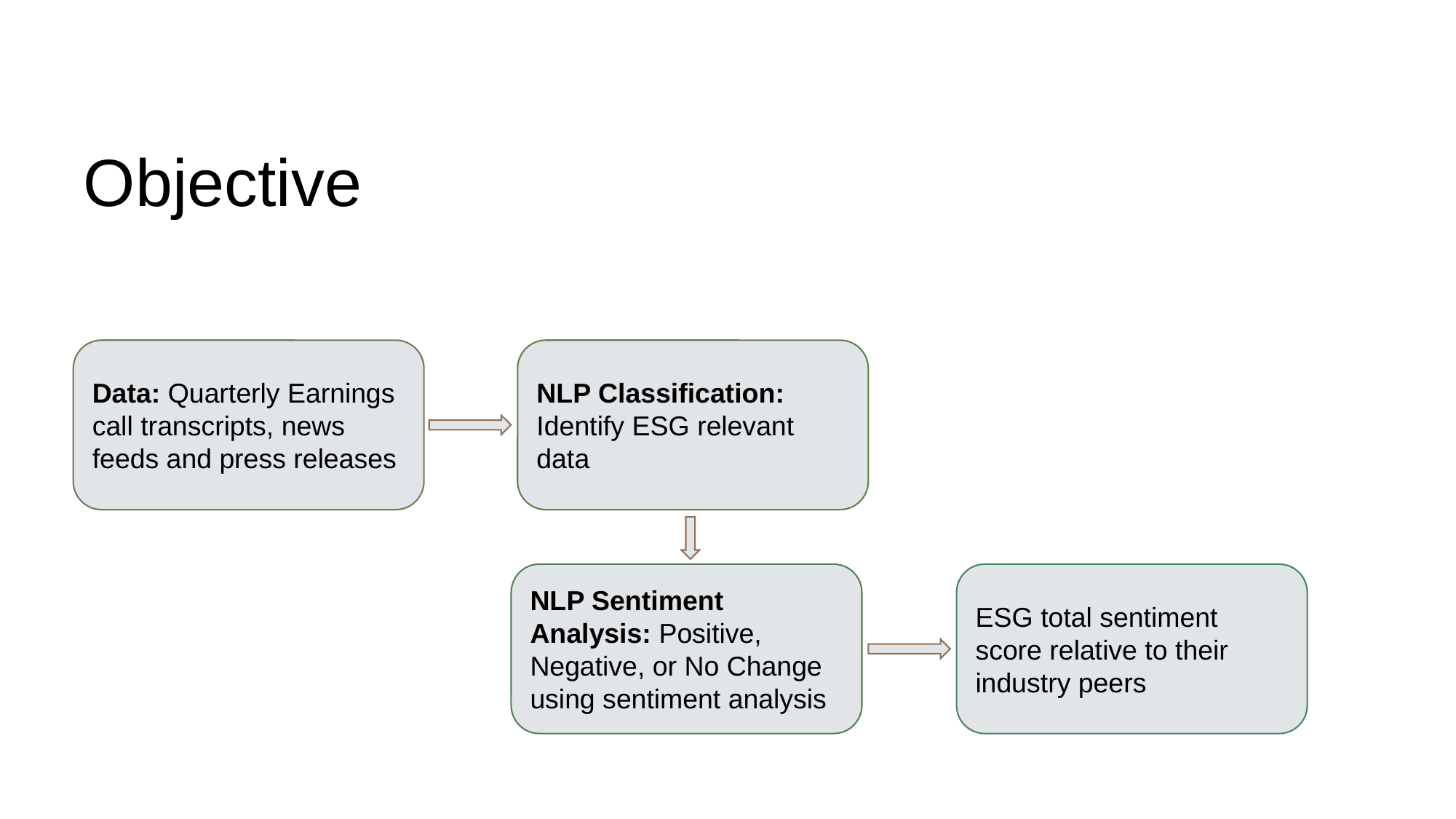

# Objective
Data: Quarterly Earnings call transcripts, news feeds and press releases
NLP Classification: Identify ESG relevant data

NLP Sentiment Analysis: Positive, Negative, or No Change using sentiment analysis
ESG total sentiment score relative to their industry peers